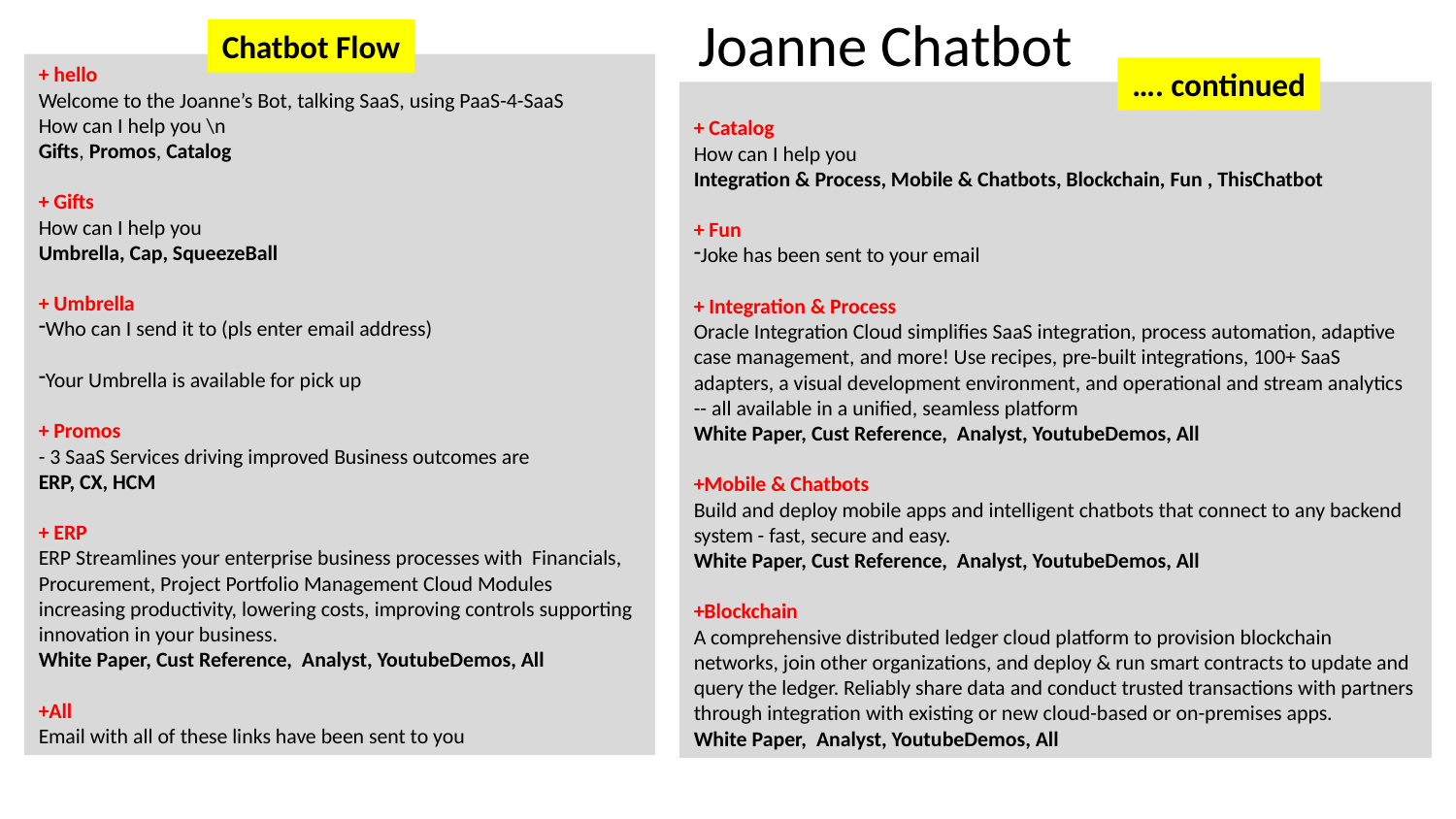

# Joanne Chatbot
Chatbot Flow
+ hello
Welcome to the Joanne’s Bot, talking SaaS, using PaaS-4-SaaS
How can I help you \n
Gifts, Promos, Catalog

+ Gifts
How can I help you
Umbrella, Cap, SqueezeBall

+ Umbrella
Who can I send it to (pls enter email address)

Your Umbrella is available for pick up

+ Promos
- 3 SaaS Services driving improved Business outcomes are
ERP, CX, HCM

+ ERP
ERP Streamlines your enterprise business processes with  Financials, Procurement, Project Portfolio Management Cloud Modules increasing productivity, lowering costs, improving controls supporting innovation in your business.
White Paper, Cust Reference,  Analyst, YoutubeDemos, All

+All
Email with all of these links have been sent to you
…. continued

+ Catalog
How can I help you
Integration & Process, Mobile & Chatbots, Blockchain, Fun , ThisChatbot

+ Fun
Joke has been sent to your email

+ Integration & Process
Oracle Integration Cloud simplifies SaaS integration, process automation, adaptive case management, and more! Use recipes, pre-built integrations, 100+ SaaS adapters, a visual development environment, and operational and stream analytics -- all available in a unified, seamless platform
White Paper, Cust Reference,  Analyst, YoutubeDemos, All

+Mobile & Chatbots
Build and deploy mobile apps and intelligent chatbots that connect to any backend system - fast, secure and easy.
White Paper, Cust Reference,  Analyst, YoutubeDemos, All

+Blockchain
A comprehensive distributed ledger cloud platform to provision blockchain networks, join other organizations, and deploy & run smart contracts to update and query the ledger. Reliably share data and conduct trusted transactions with partners through integration with existing or new cloud-based or on-premises apps.
White Paper,  Analyst, YoutubeDemos, All